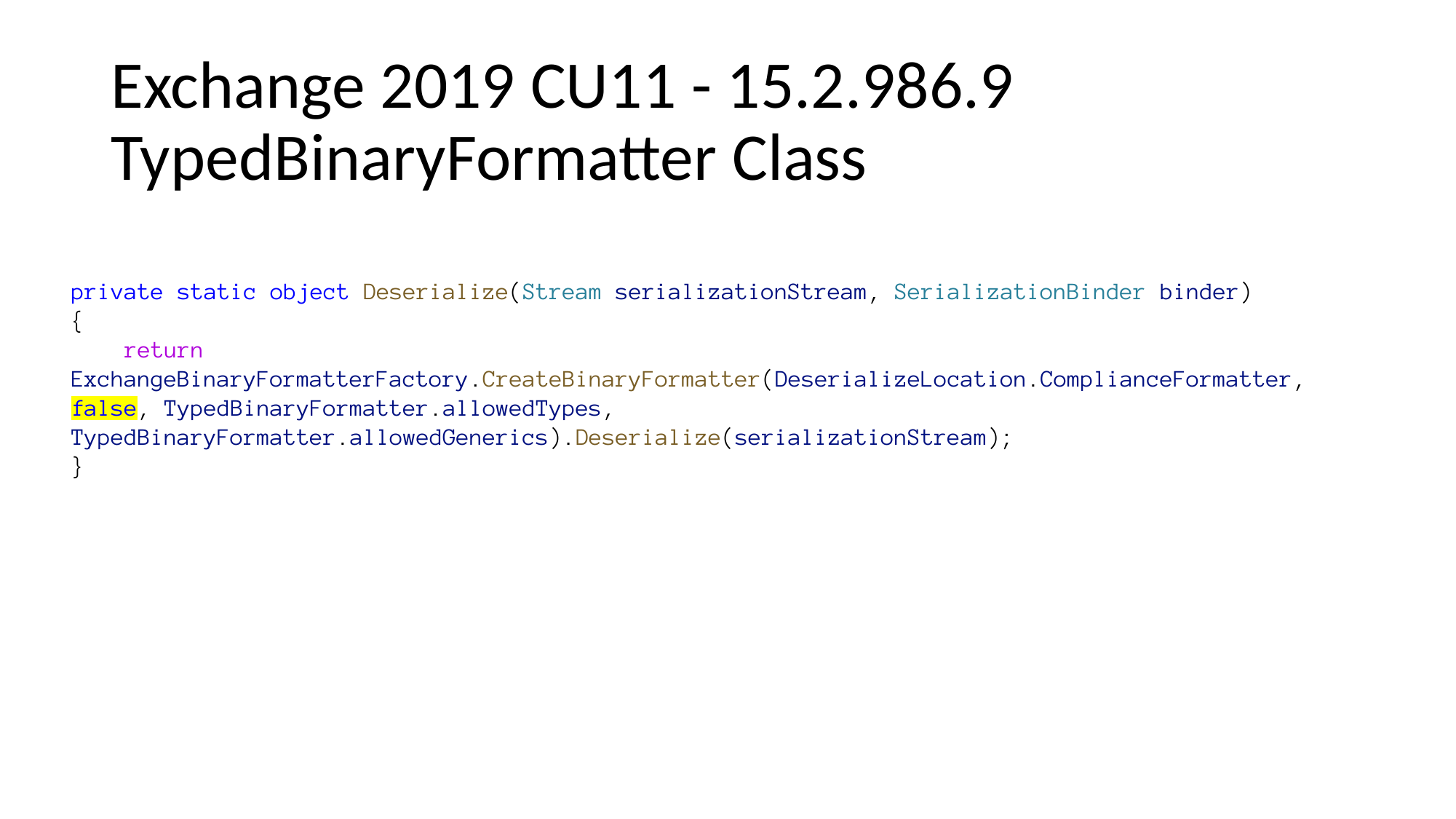

# Exchange 2019 CU11 - 15.2.986.9 TypedBinaryFormatter Class
private static object Deserialize(Stream serializationStream, SerializationBinder binder)
{
    return ExchangeBinaryFormatterFactory.CreateBinaryFormatter(DeserializeLocation.ComplianceFormatter, false, TypedBinaryFormatter.allowedTypes, TypedBinaryFormatter.allowedGenerics).Deserialize(serializationStream);
}